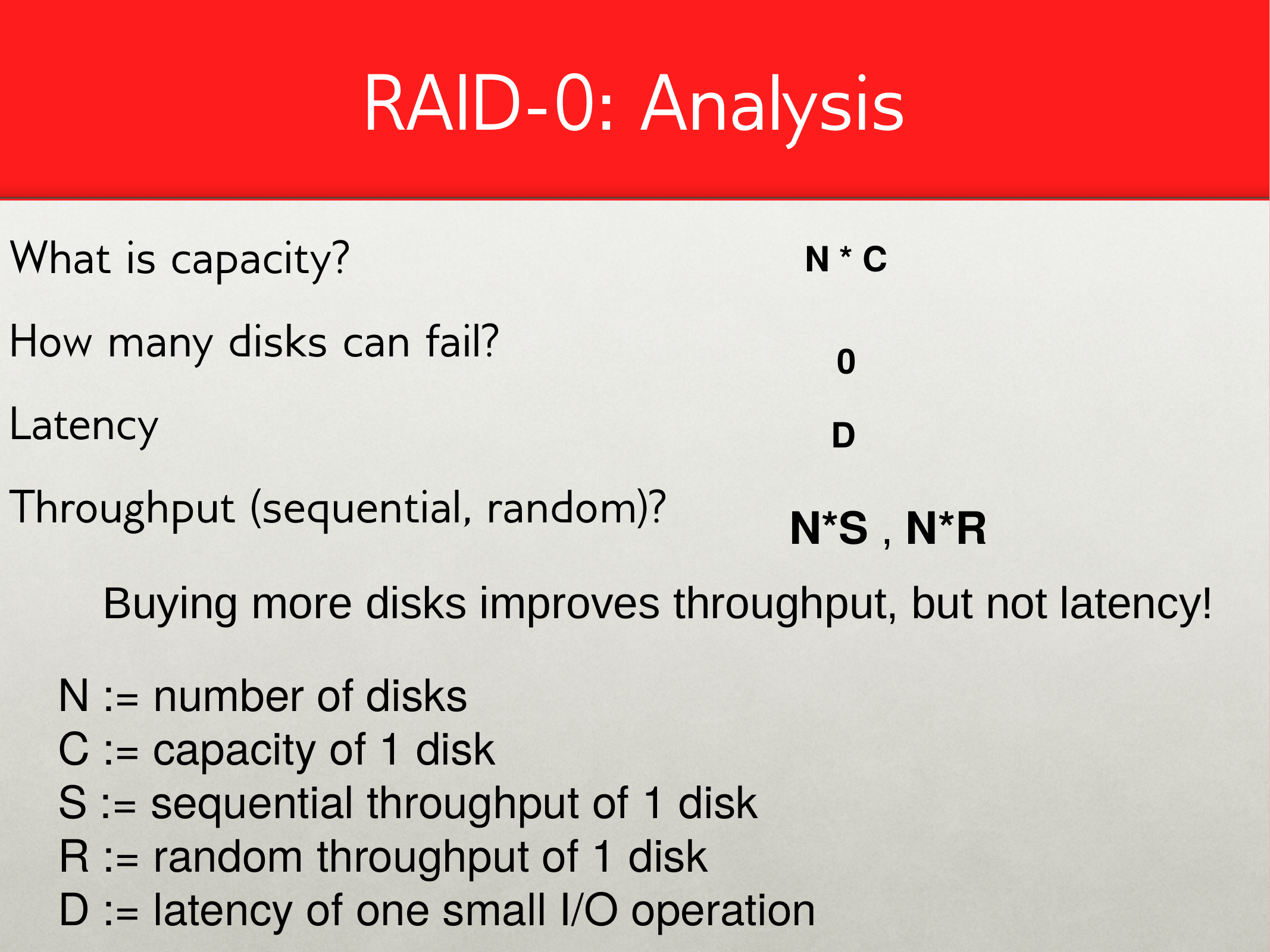

# RAID-0: Analysis
What is capacity?
How many disks can fail?
Latency
Throughput (sequential, random)?
N * C
0
D
N*S , N*R
Buying more disks improves throughput, but not latency!
N := number of disks
C := capacity of 1 disk
S := sequential throughput of 1 disk
R := random throughput of 1 disk
D := latency of one small I/O operation